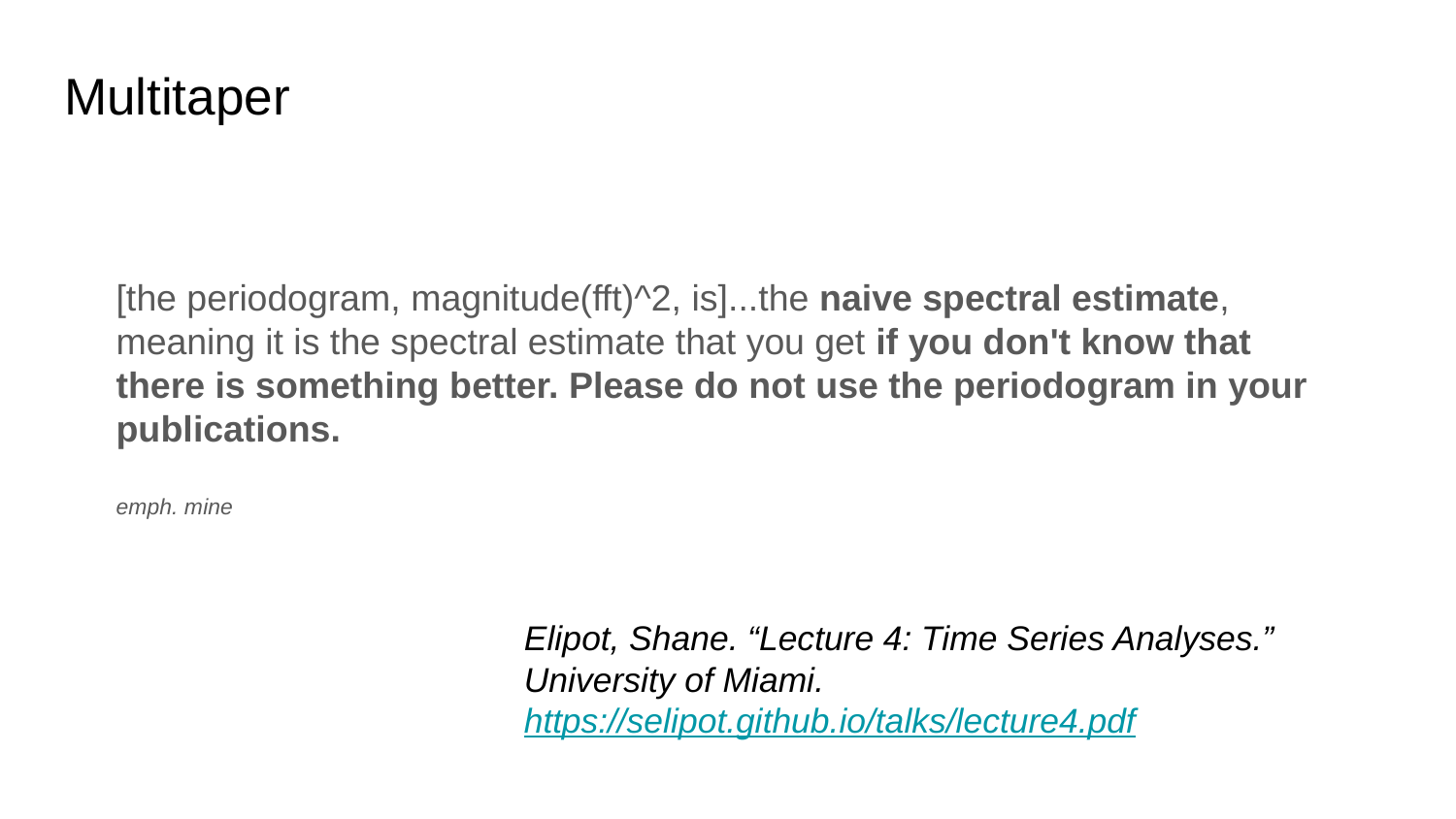

# Multitaper
[the periodogram, magnitude(fft)^2, is]...the naive spectral estimate, meaning it is the spectral estimate that you get if you don't know that there is something better. Please do not use the periodogram in your publications.

emph. mine
Elipot, Shane. “Lecture 4: Time Series Analyses.” University of Miami. https://selipot.github.io/talks/lecture4.pdf